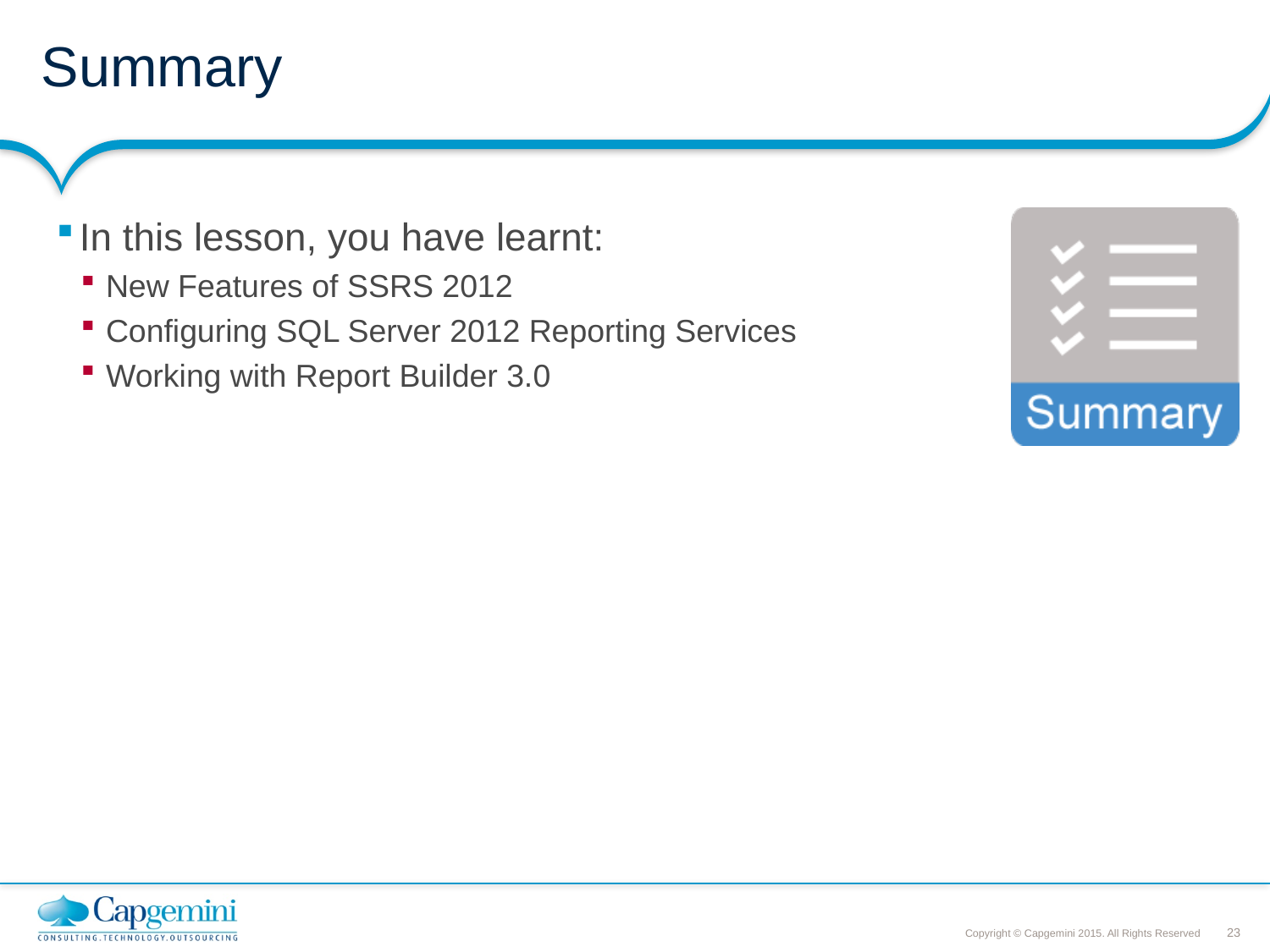

# Summary
In this lesson, you have learnt:
New Features of SSRS 2012
Configuring SQL Server 2012 Reporting Services
Working with Report Builder 3.0